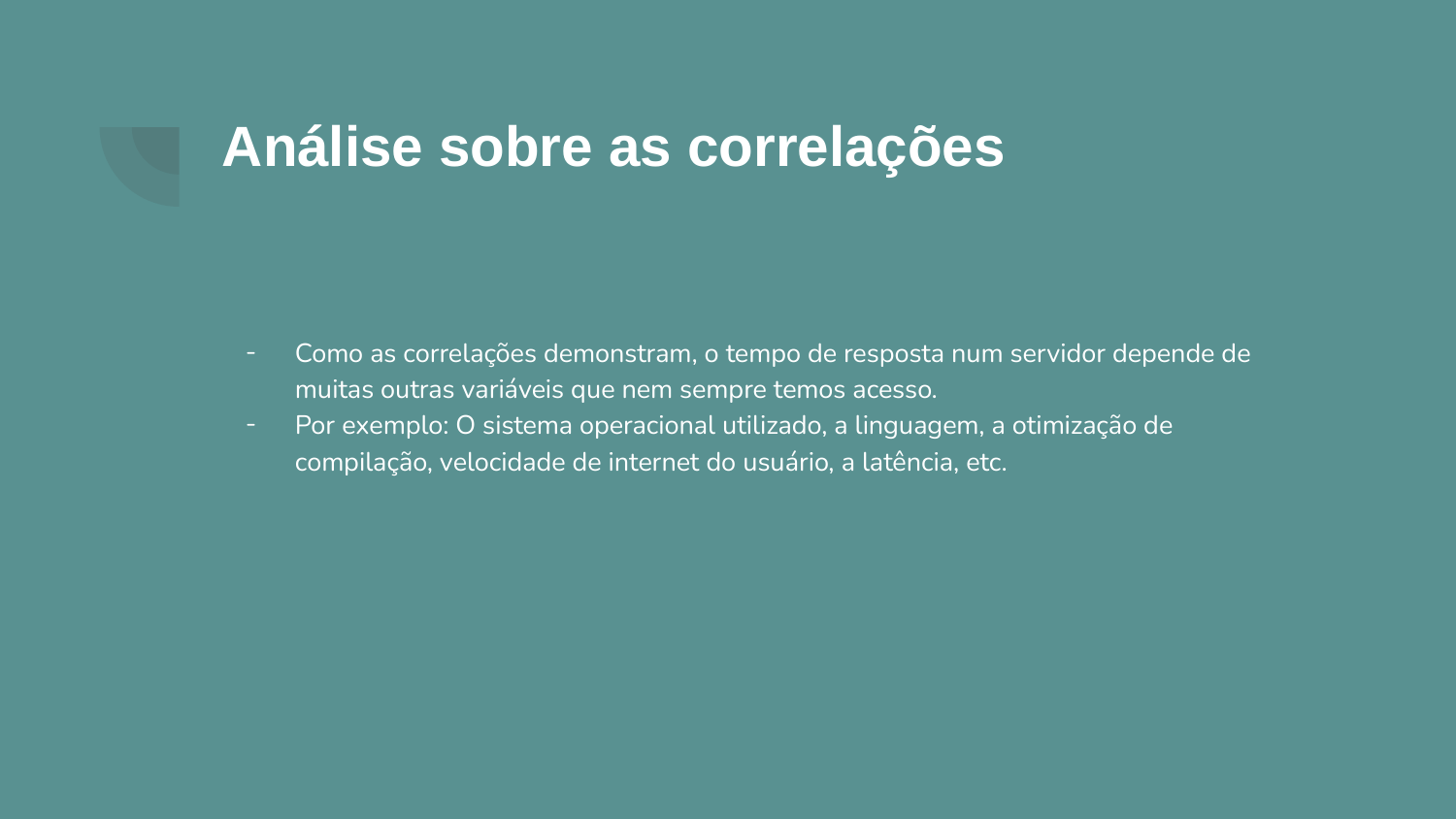

# Análise sobre as correlações
Como as correlações demonstram, o tempo de resposta num servidor depende de muitas outras variáveis que nem sempre temos acesso.
Por exemplo: O sistema operacional utilizado, a linguagem, a otimização de compilação, velocidade de internet do usuário, a latência, etc.